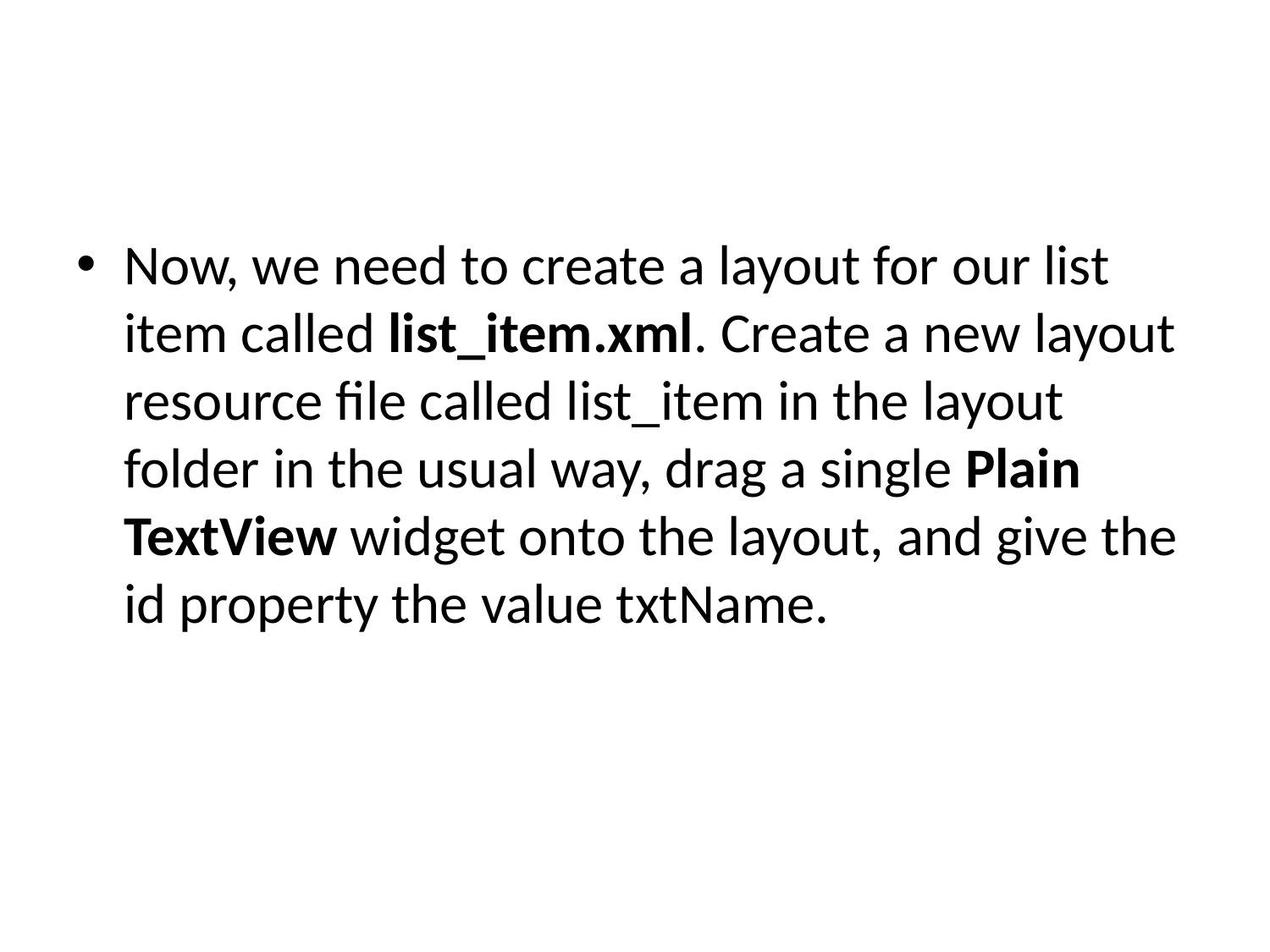

#
Now, we need to create a layout for our list item called list_item.xml. Create a new layout resource file called list_item in the layout folder in the usual way, drag a single Plain TextView widget onto the layout, and give the id property the value txtName.